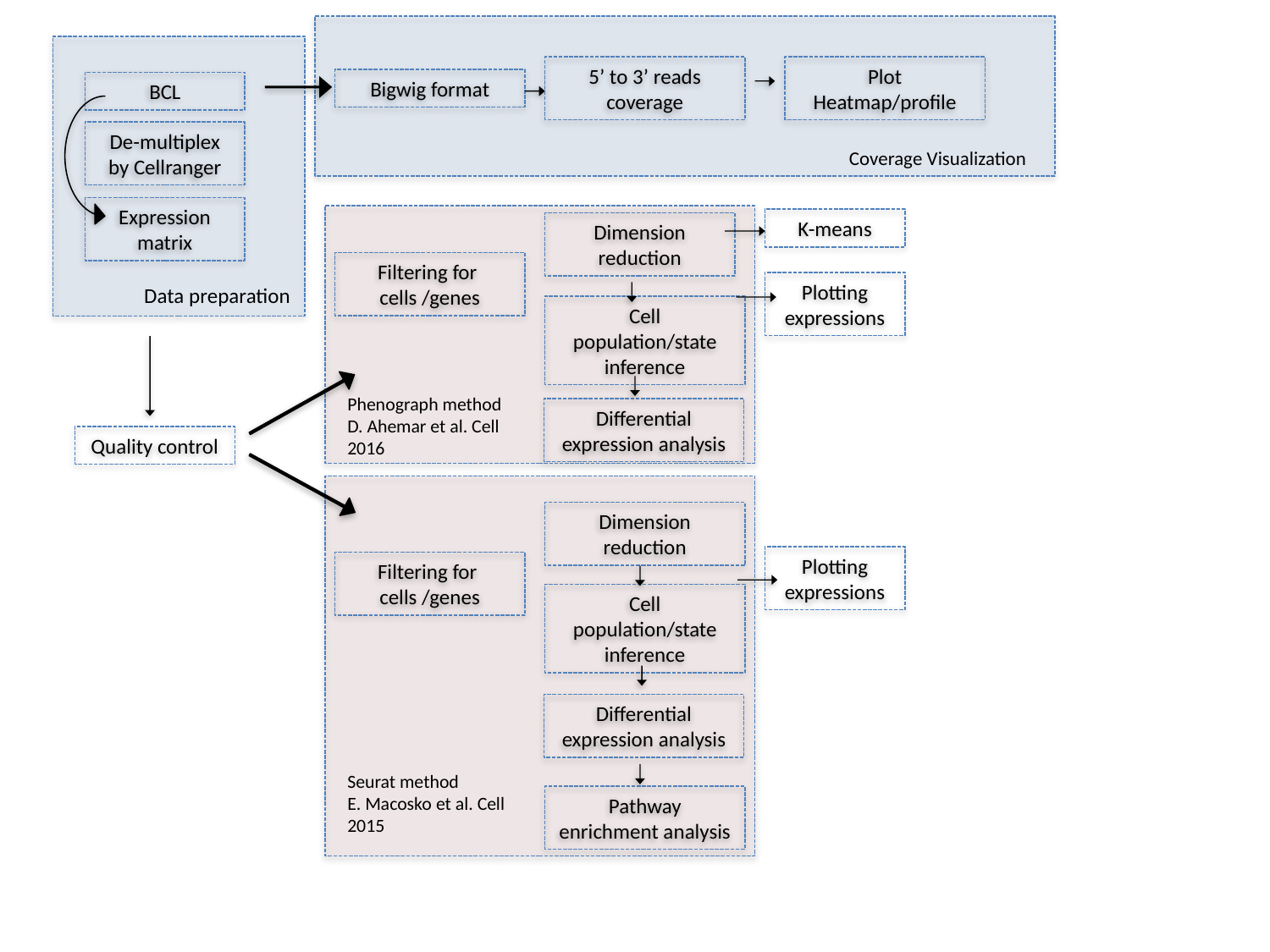

5’ to 3’ reads coverage
Plot Heatmap/profile
Bigwig format
BCL

De-multiplex by Cellranger
Coverage Visualization
Expression matrix

K-means
Dimension reduction

Filtering for
cells /genes
Plotting expressions
Data preparation

Cell population/state inference

Phenograph method
D. Ahemar et al. Cell 2016

Differential expression analysis
Quality control

Dimension reduction
Plotting expressions
Filtering for
cells /genes

Cell population/state inference

Differential expression analysis
Seurat method
E. Macosko et al. Cell 2015

Pathway enrichment analysis